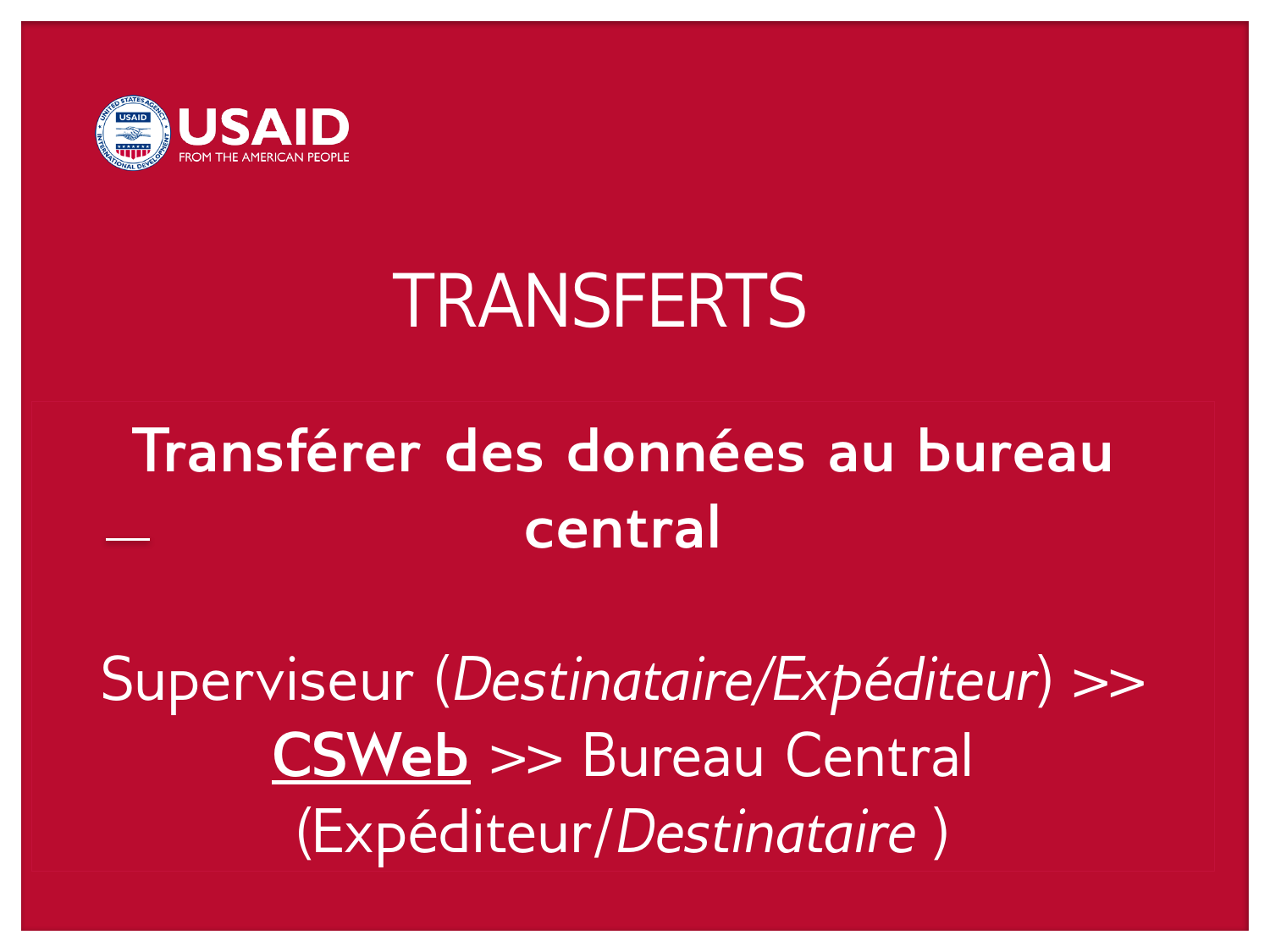

# TRANSFERTS
Transférer des données au bureau central

Superviseur (Destinataire/Expéditeur) >> CSWeb >> Bureau Central (Expéditeur/Destinataire )